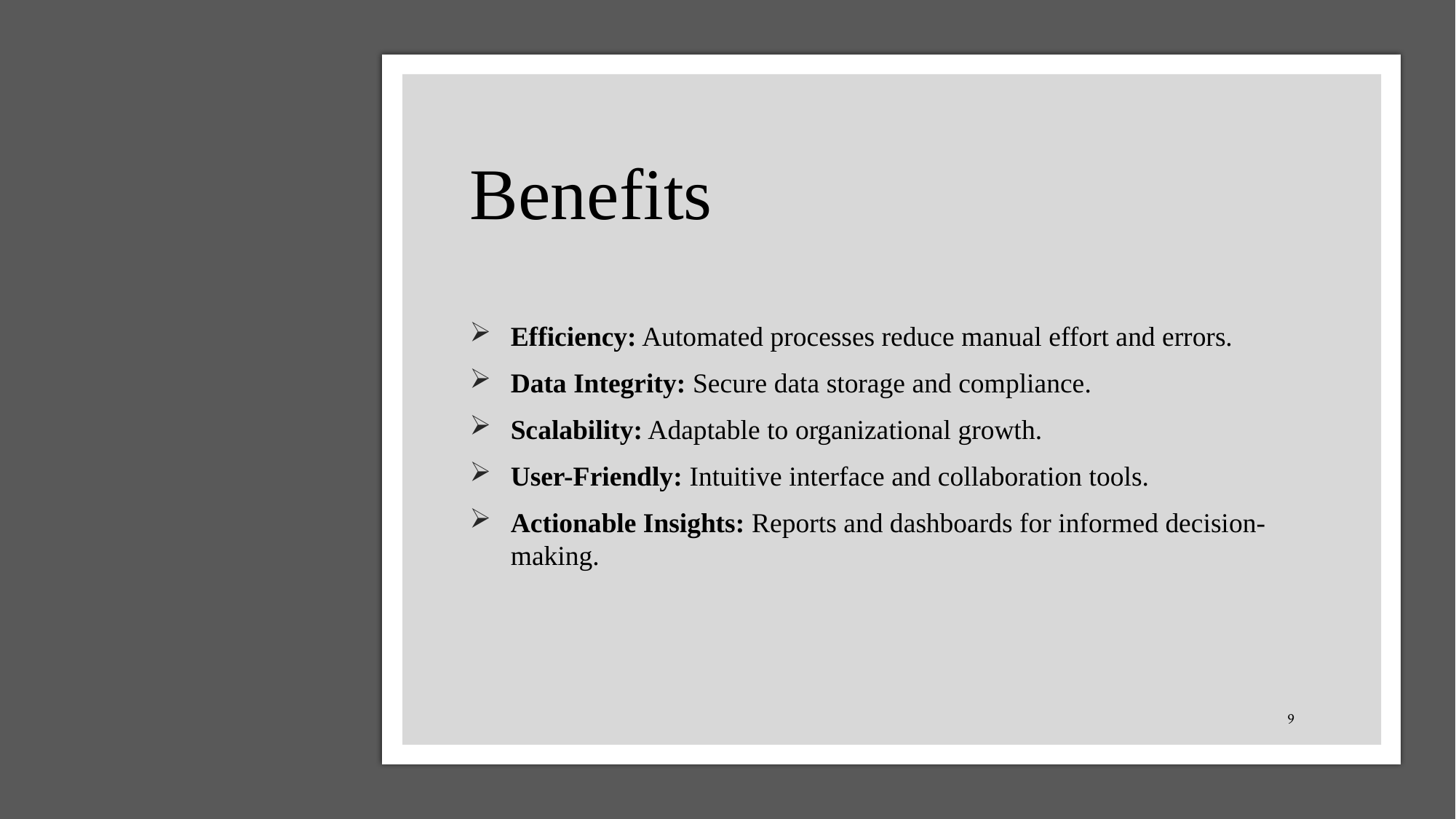

# Benefits
Efficiency: Automated processes reduce manual effort and errors.
Data Integrity: Secure data storage and compliance.
Scalability: Adaptable to organizational growth.
User-Friendly: Intuitive interface and collaboration tools.
Actionable Insights: Reports and dashboards for informed decision-making.

9